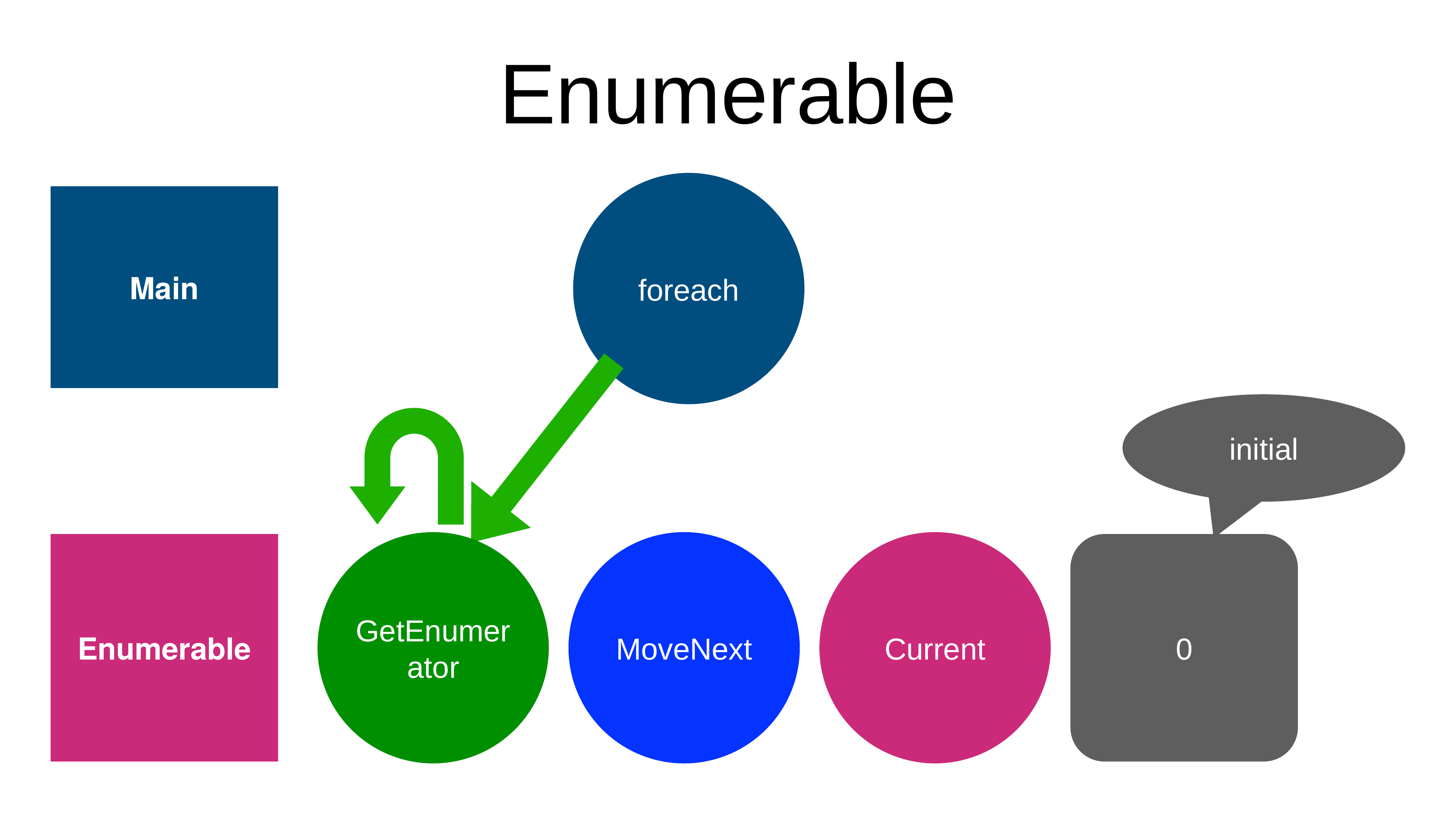

# Enumerable
foreach
Main
initial

GetEnumerator
MoveNext
Current
Enumerable
0